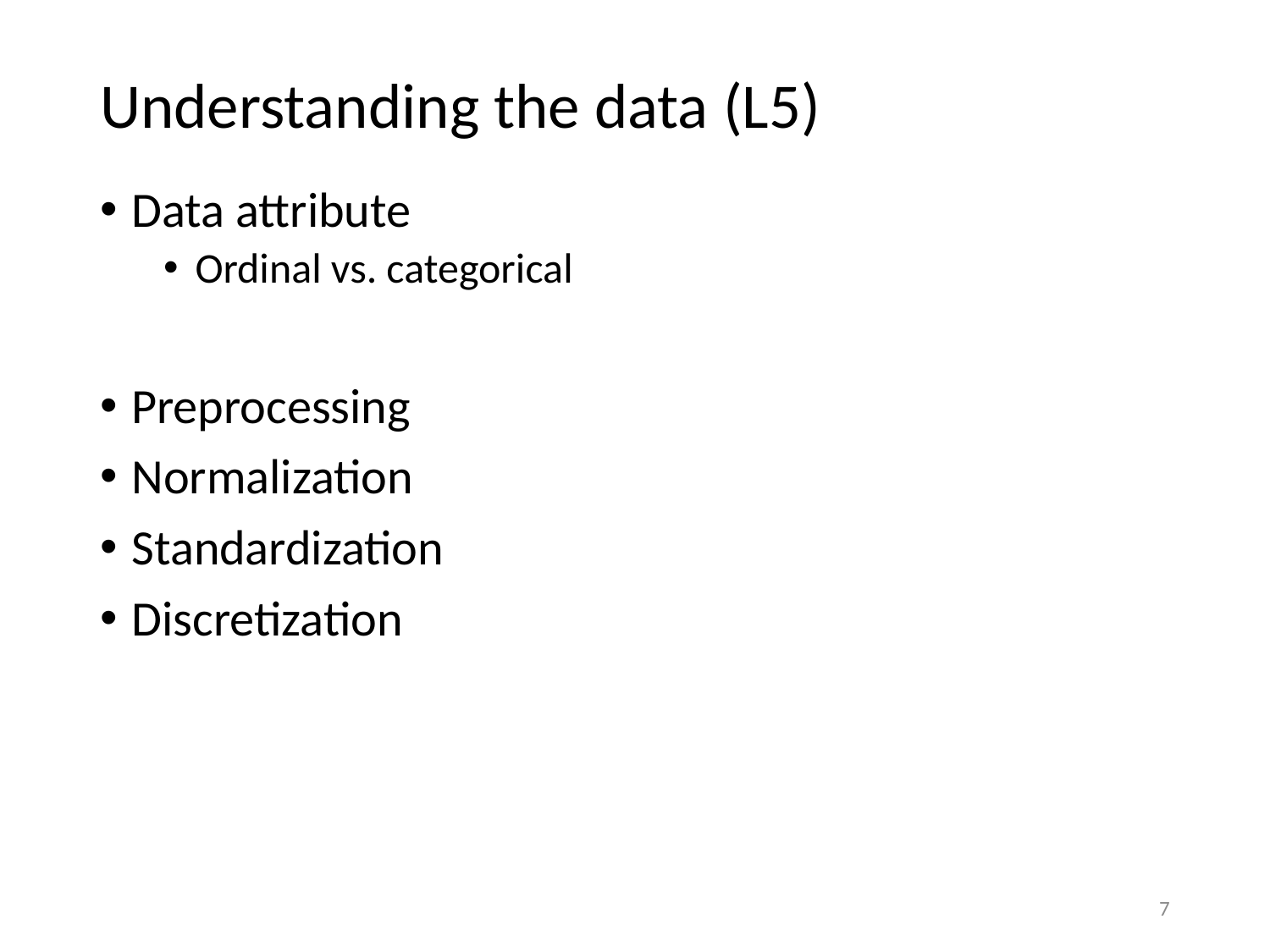

# Understanding the data (L5)
Data attribute
Ordinal vs. categorical

Preprocessing
Normalization
Standardization
Discretization

7